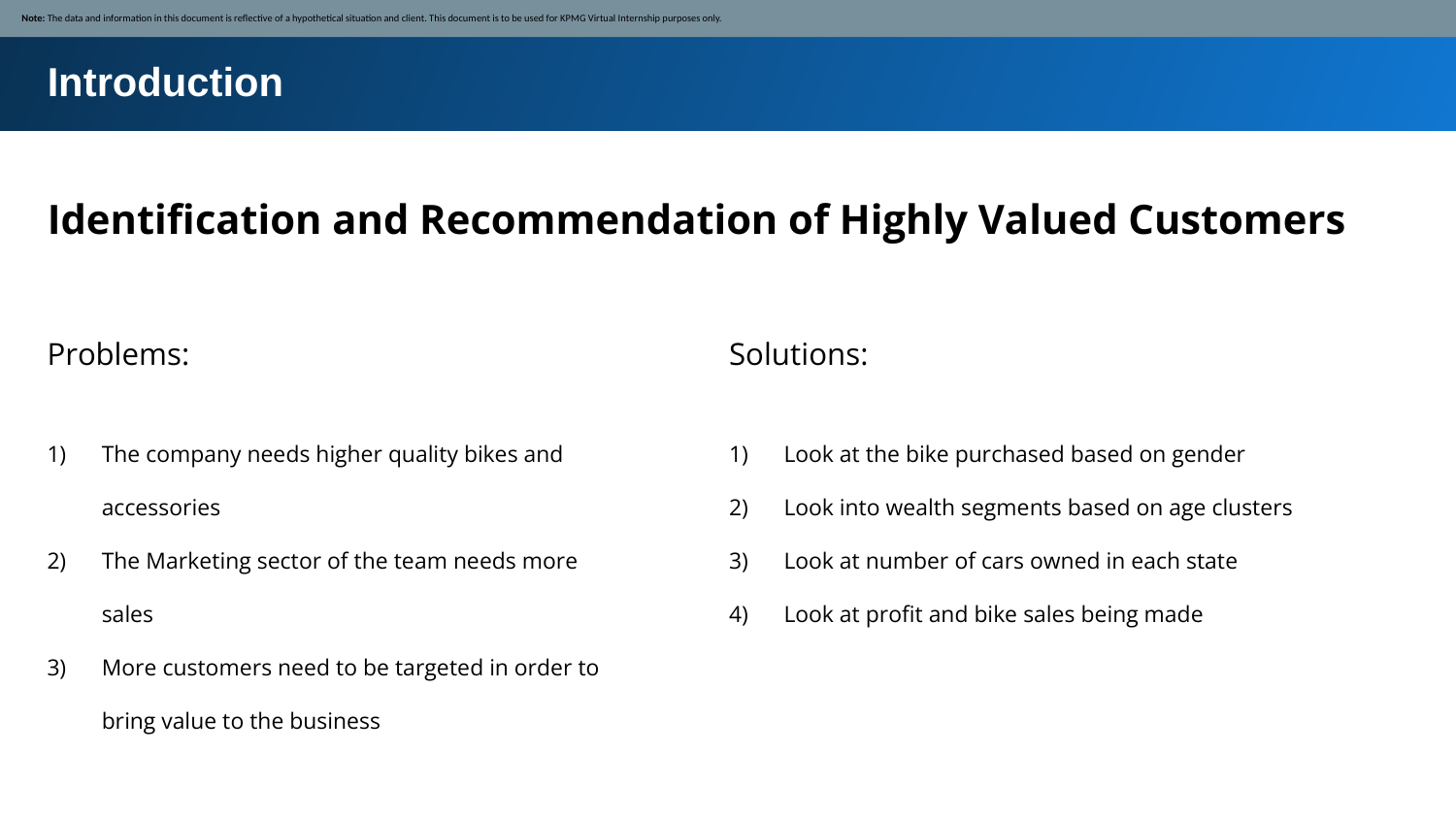

Note: The data and information in this document is reflective of a hypothetical situation and client. This document is to be used for KPMG Virtual Internship purposes only.
Introduction
Identification and Recommendation of Highly Valued Customers
Solutions:

Look at the bike purchased based on gender
Look into wealth segments based on age clusters
Look at number of cars owned in each state
Look at profit and bike sales being made
Problems:

The company needs higher quality bikes and accessories
The Marketing sector of the team needs more sales
More customers need to be targeted in order to bring value to the business